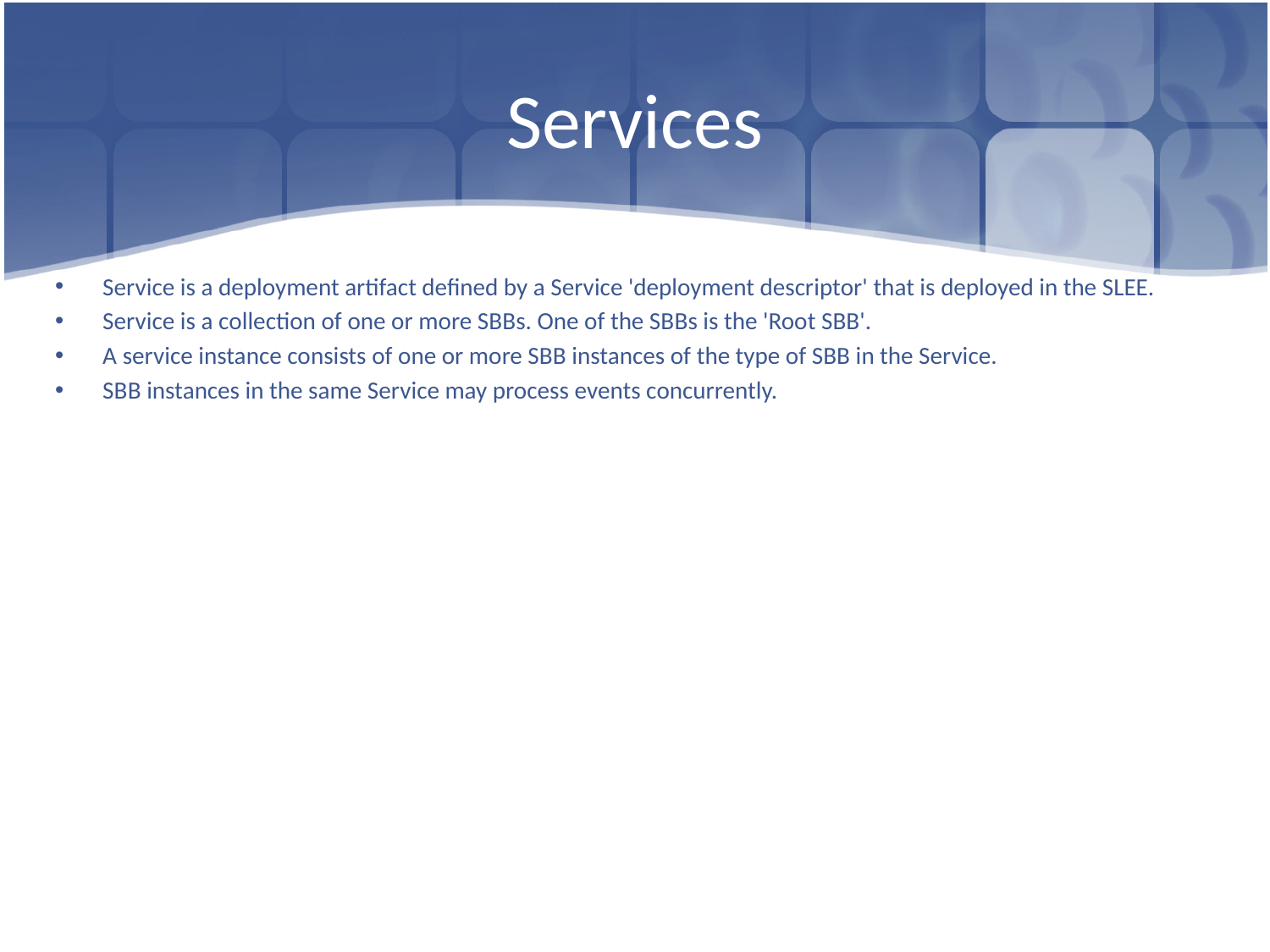

# Services
Service is a deployment artifact defined by a Service 'deployment descriptor' that is deployed in the SLEE.
Service is a collection of one or more SBBs. One of the SBBs is the 'Root SBB'.
A service instance consists of one or more SBB instances of the type of SBB in the Service.
SBB instances in the same Service may process events concurrently.